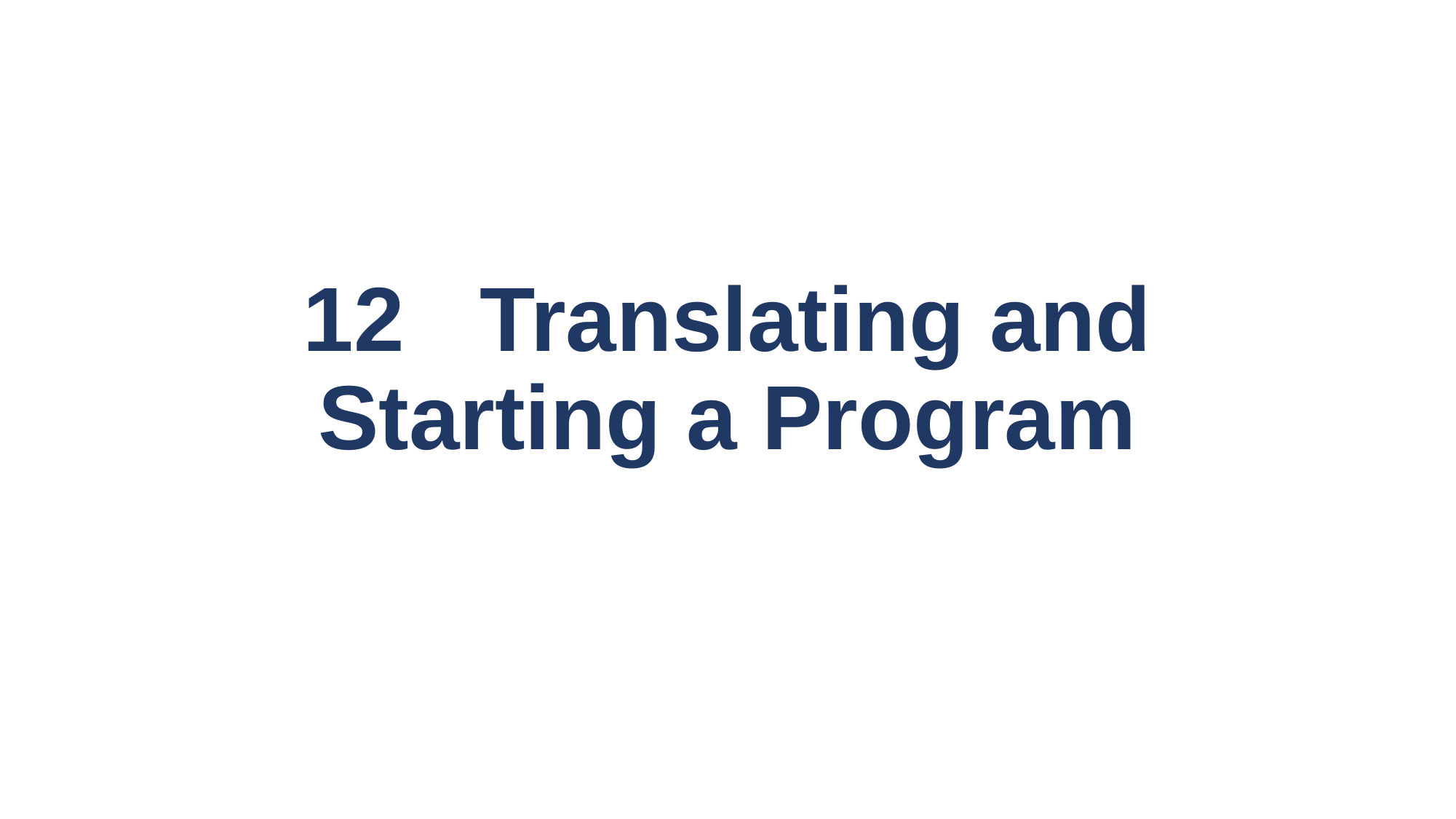

# 12   Translating and Starting a Program